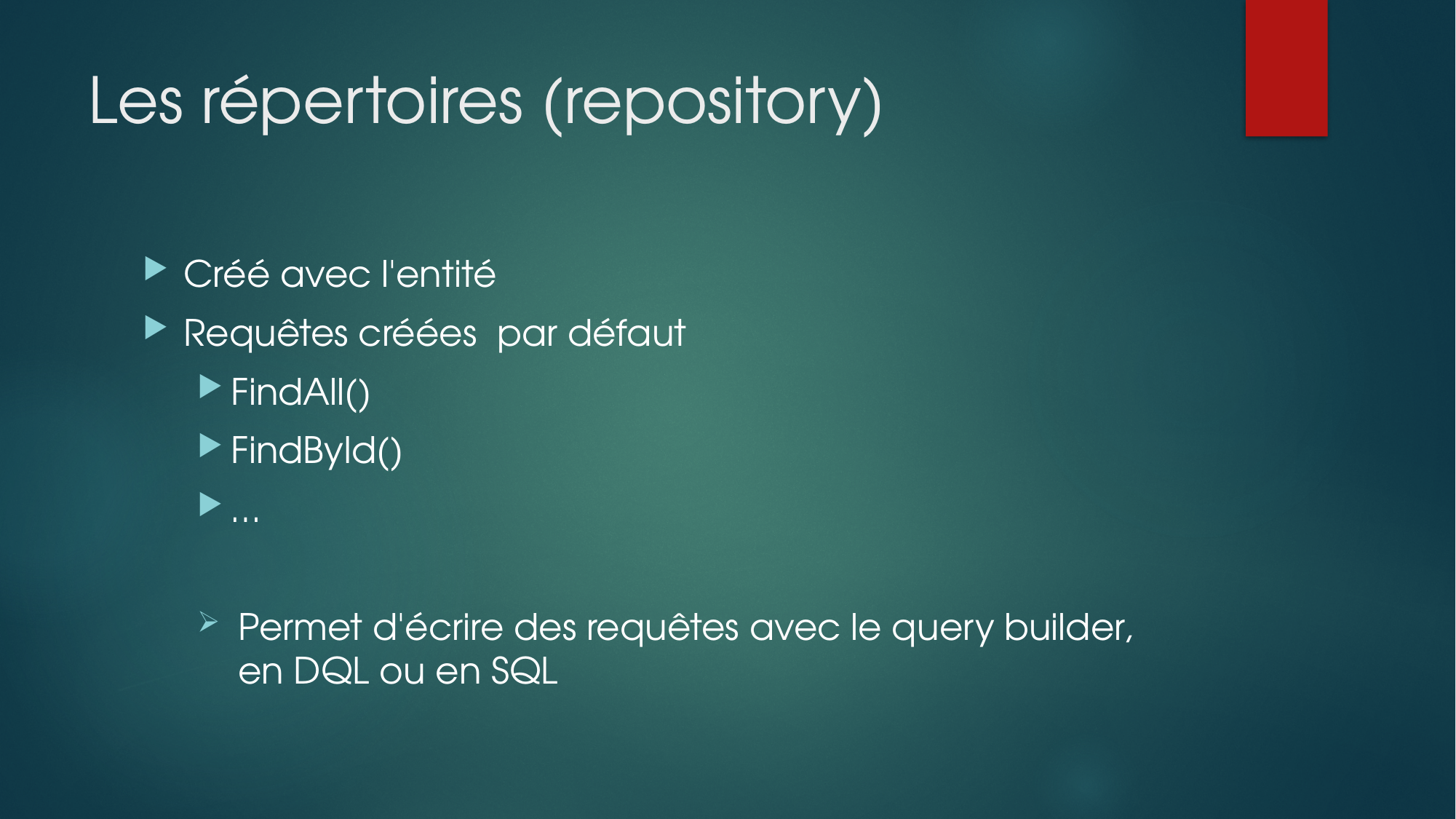

# Les répertoires (repository)
Créé avec l'entité
Requêtes créées  par défaut
FindAll()
FindById()
…

Permet d'écrire des requêtes avec le query builder, en DQL ou en SQL